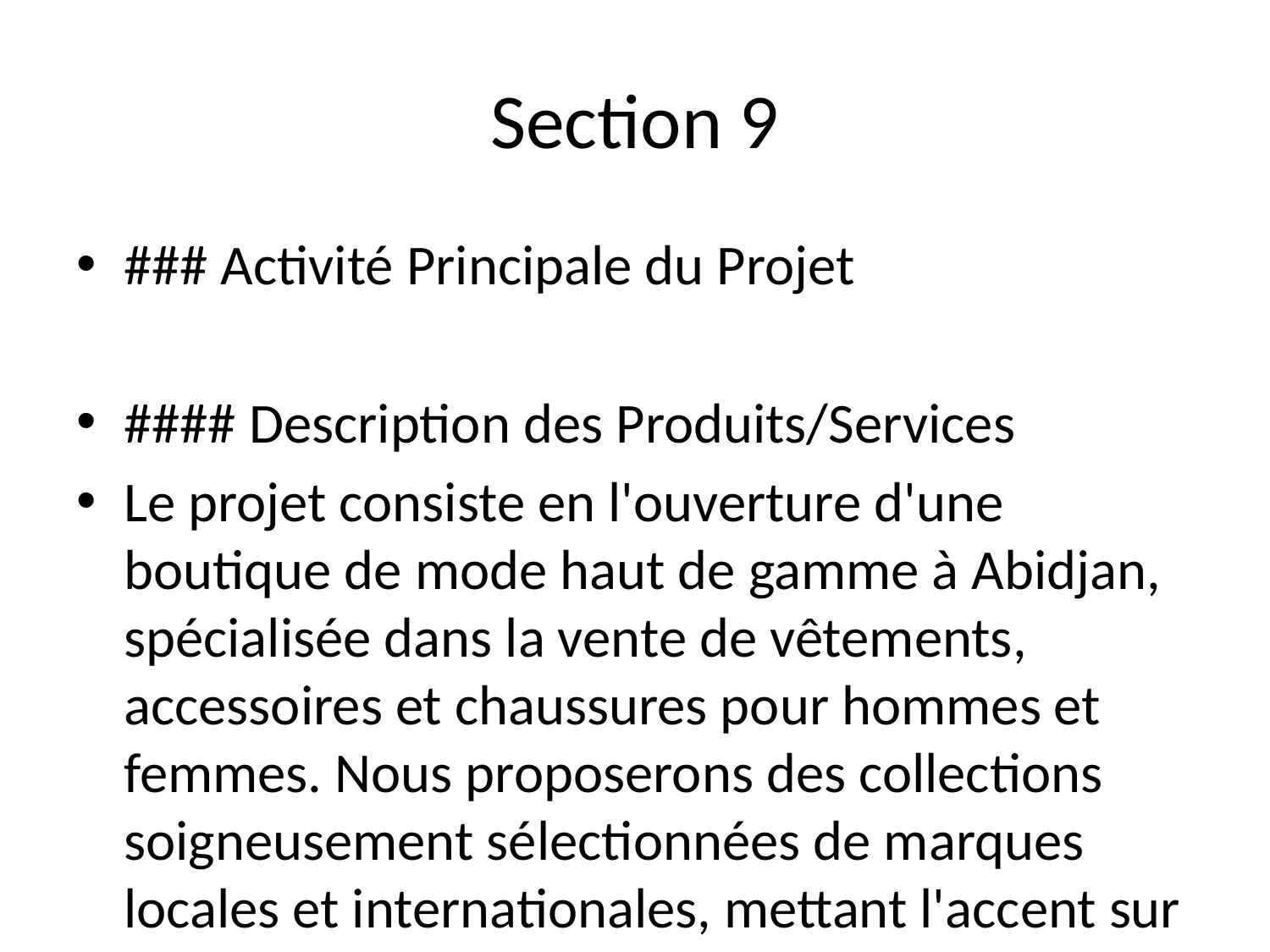

# Section 9
### Activité Principale du Projet

#### Description des Produits/Services
Le projet consiste en l'ouverture d'une boutique de mode haut de gamme à Abidjan, spécialisée dans la vente de vêtements, accessoires et chaussures pour hommes et femmes. Nous proposerons des collections soigneusement sélectionnées de marques locales et internationales, mettant l'accent sur la qualité, le design contemporain et les tendances actuelles. En plus des produits physiques, nous offrirons également un service de stylisme personnalisé, permettant à nos clients de bénéficier de conseils de mode adaptés à leur morphologie et à leur style de vie.

#### Positionnement Local
Nous nous positionnons comme un acteur clé dans le secteur du retail de mode à Abidjan, ciblant une clientèle aisée et soucieuse de son apparence. Notre boutique sera située dans un quartier dynamique et fréquenté de la ville, facilement accessible et à proximité d'autres commerces haut de gamme. En nous intégrant dans le tissu économique